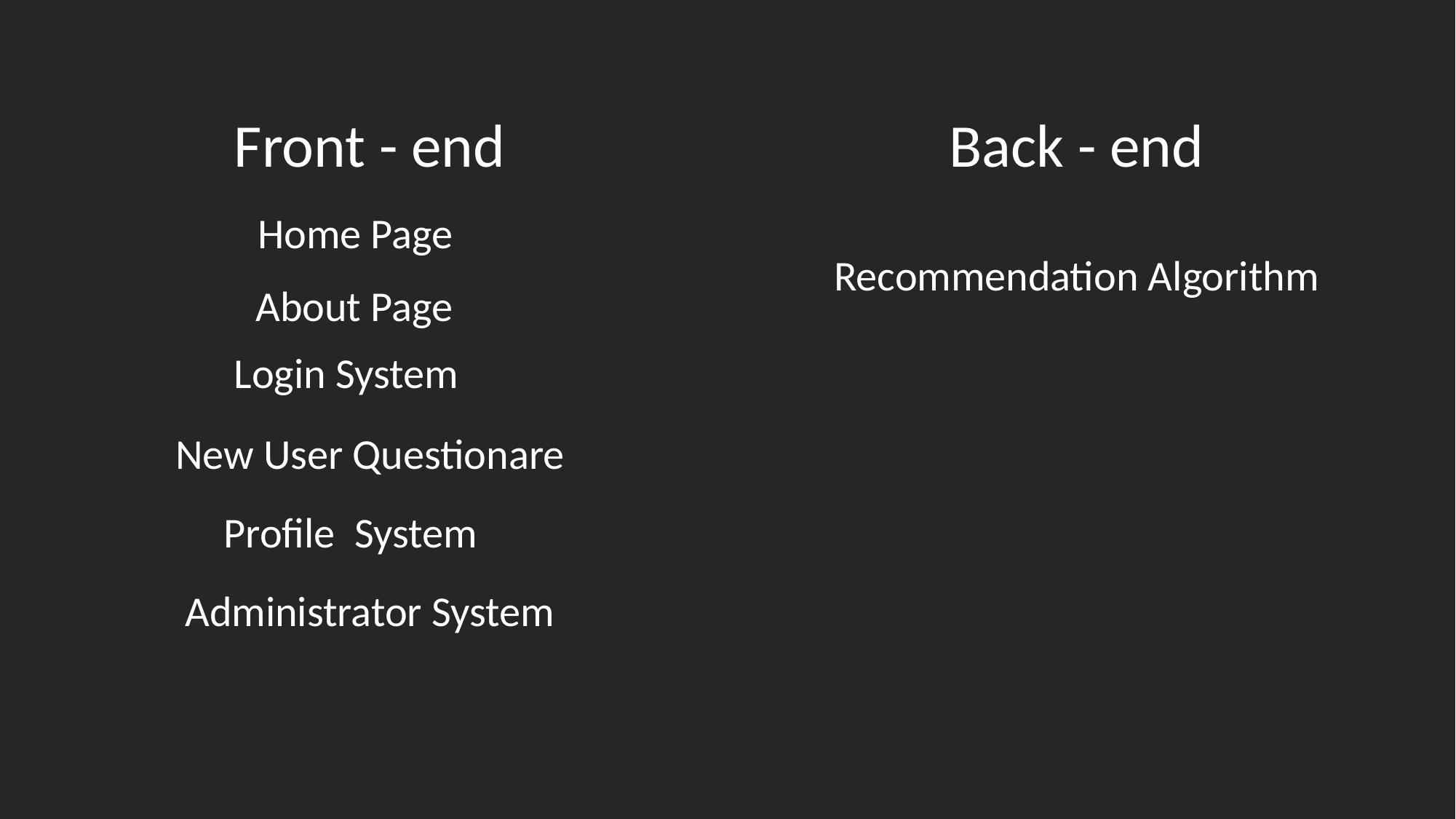

Front - end
Back - end
Home Page
Recommendation Algorithm
About Page
Login System
New User Questionare
Profile  System
Administrator System